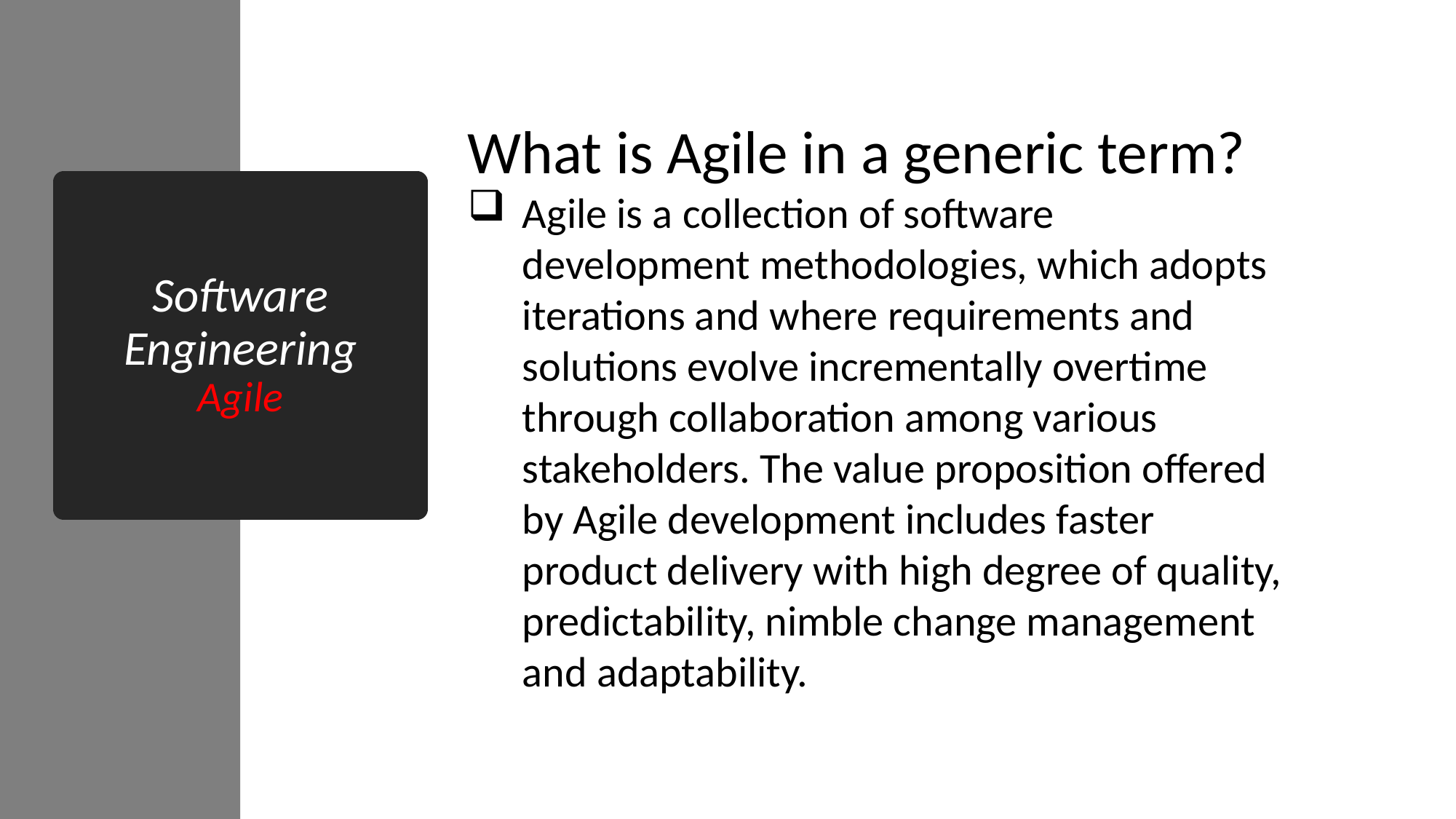

What is Agile in a generic term?
Agile is a collection of software development methodologies, which adopts iterations and where requirements and solutions evolve incrementally overtime through collaboration among various stakeholders. The value proposition offered by Agile development includes faster product delivery with high degree of quality, predictability, nimble change management and adaptability.
# Software Engineering Agile